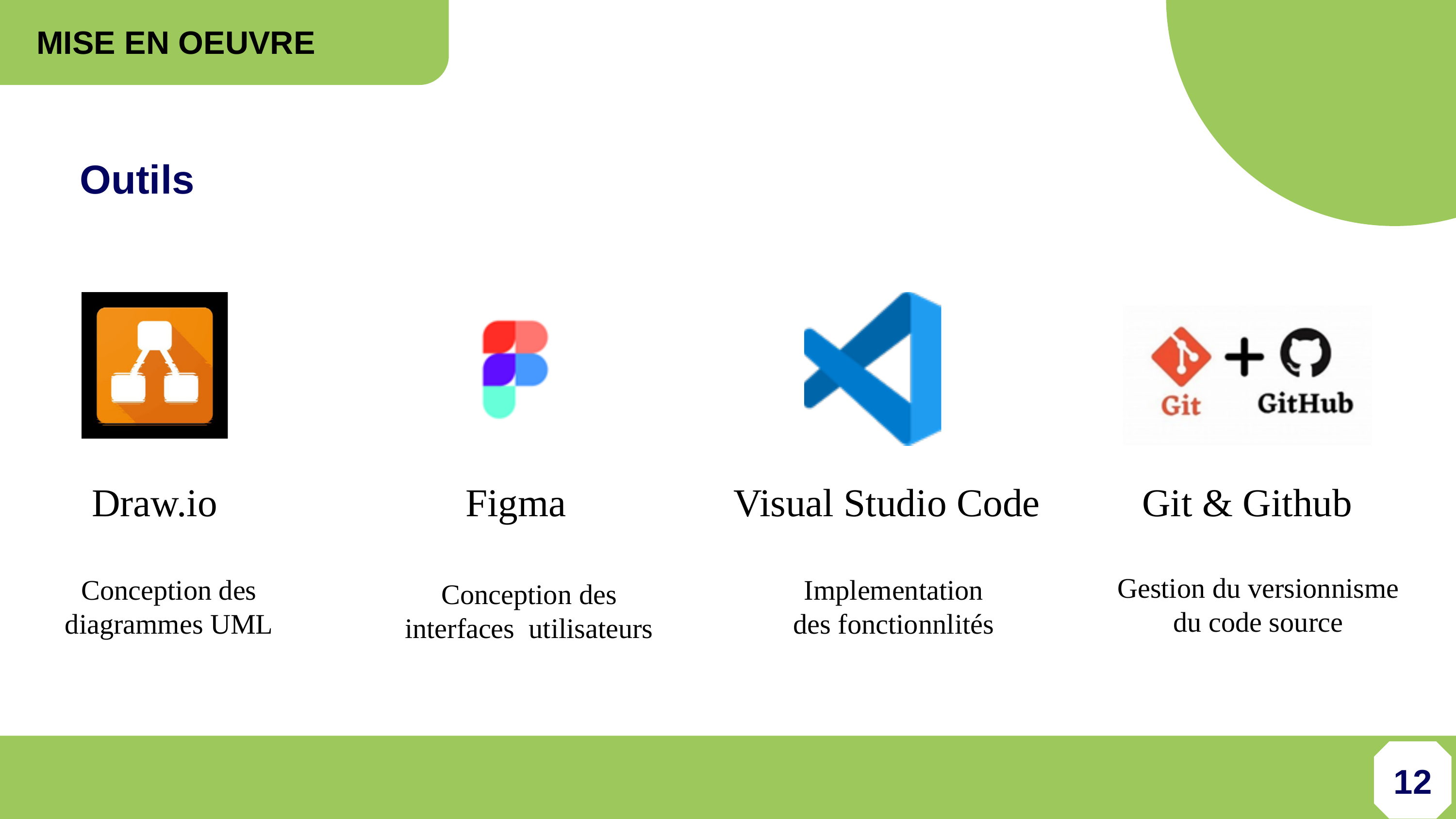

MISE EN OEUVRE
Outils

Draw.io
Figma
Visual Studio Code
Git & Github
Gestion du versionnisme du code source
Conception des diagrammes UML
Implementation des fonctionnlités
Conception des interfaces  utilisateurs

12